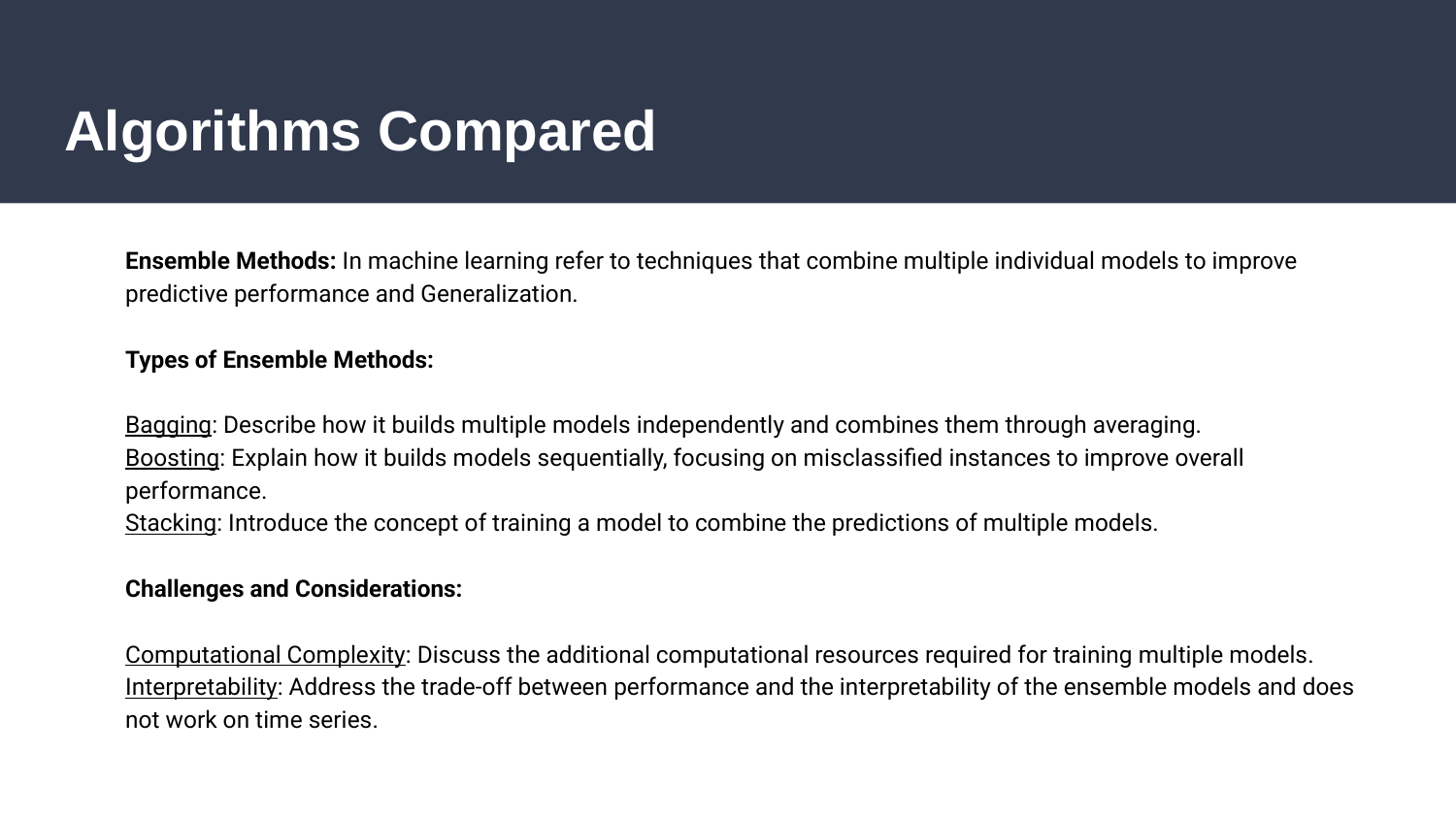

# Algorithms Compared
Ensemble Methods: In machine learning refer to techniques that combine multiple individual models to improve predictive performance and Generalization.

Types of Ensemble Methods:

Bagging: Describe how it builds multiple models independently and combines them through averaging.
Boosting: Explain how it builds models sequentially, focusing on misclassified instances to improve overall performance.
Stacking: Introduce the concept of training a model to combine the predictions of multiple models.

Challenges and Considerations:

Computational Complexity: Discuss the additional computational resources required for training multiple models.
Interpretability: Address the trade-off between performance and the interpretability of the ensemble models and does not work on time series.